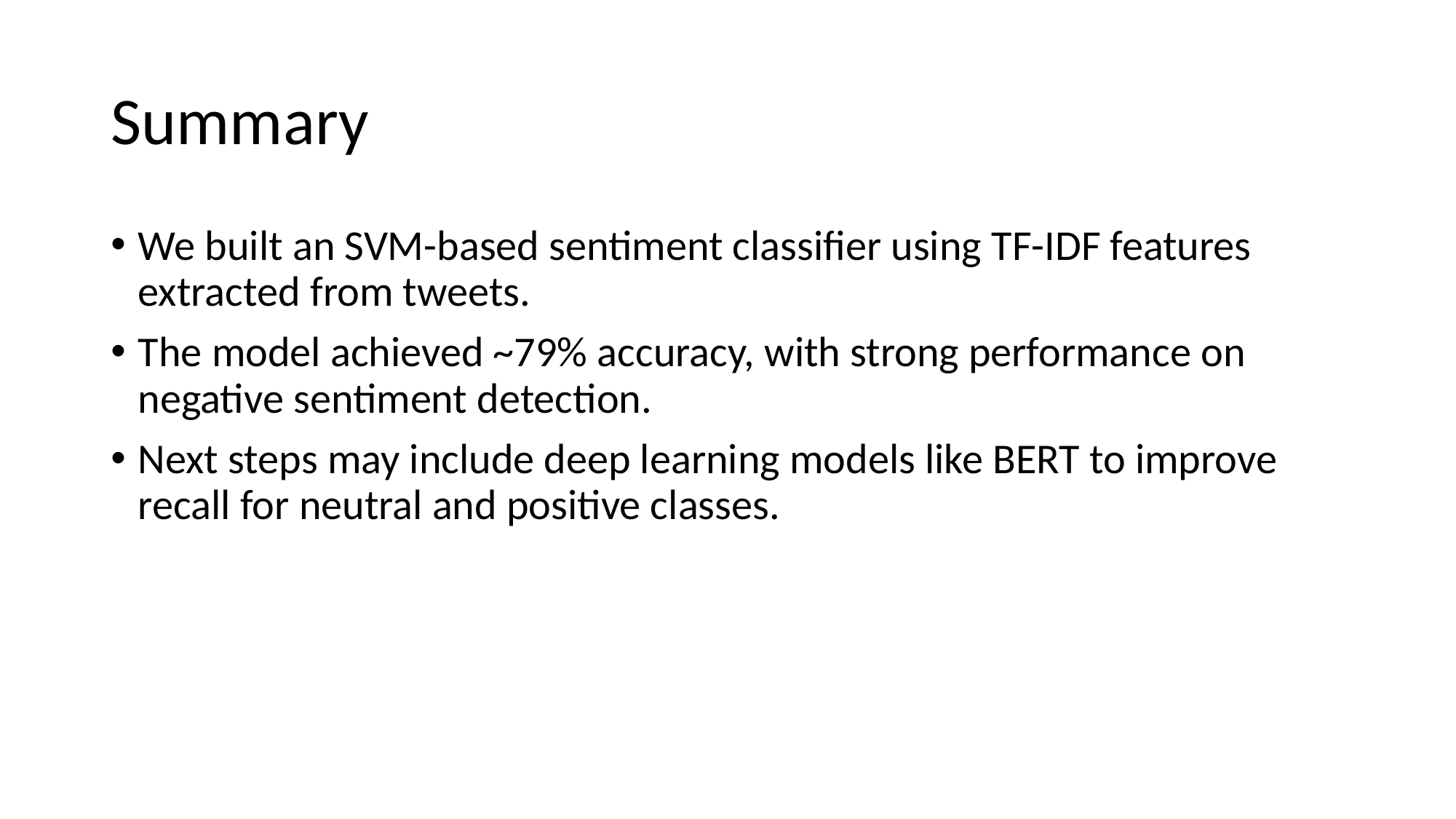

# Summary
We built an SVM-based sentiment classifier using TF-IDF features extracted from tweets.
The model achieved ~79% accuracy, with strong performance on negative sentiment detection.
Next steps may include deep learning models like BERT to improve recall for neutral and positive classes.